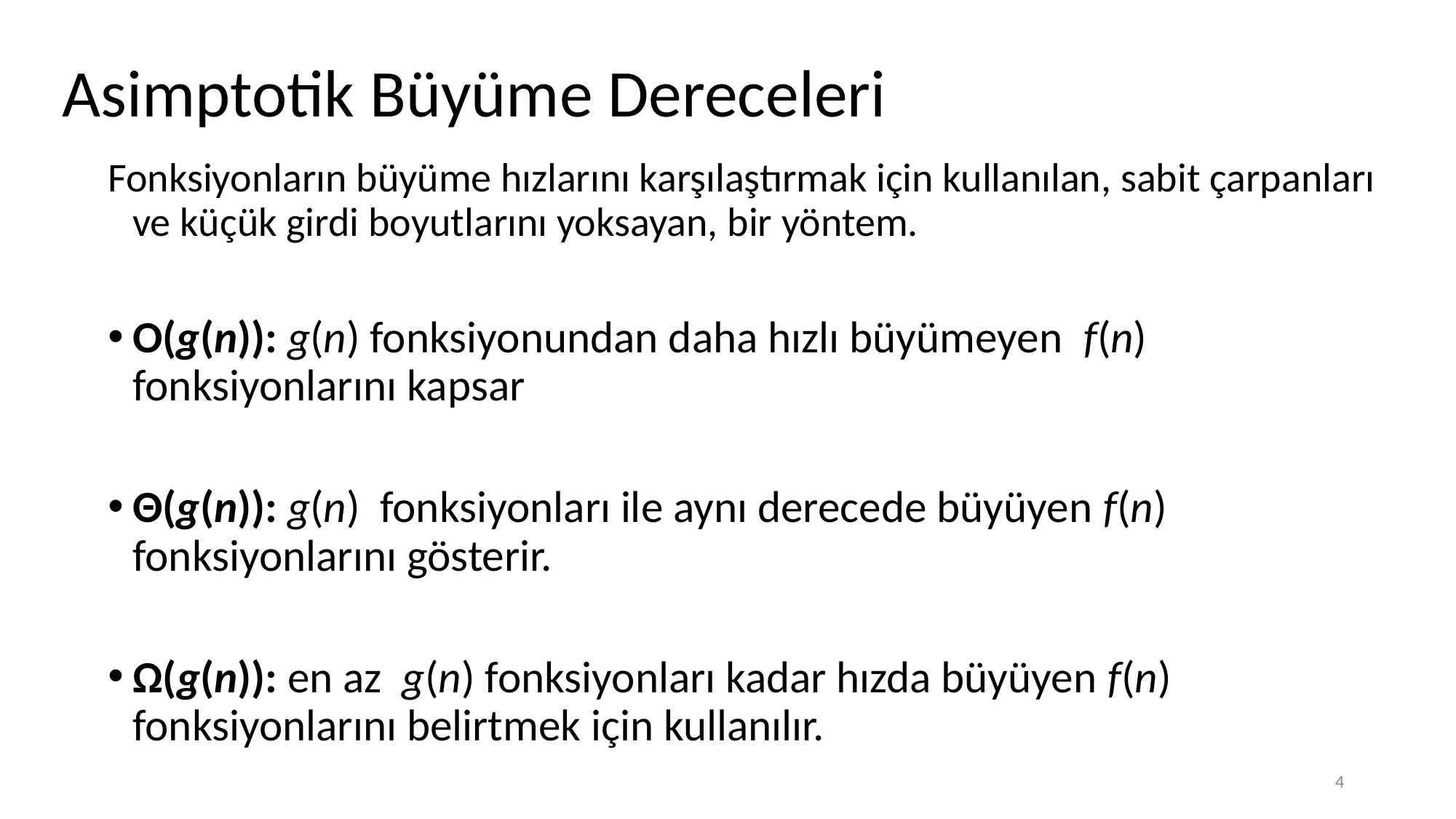

# Asimptotik Büyüme Dereceleri
Fonksiyonların büyüme hızlarını karşılaştırmak için kullanılan, sabit çarpanları ve küçük girdi boyutlarını yoksayan, bir yöntem.

O(g(n)): g(n) fonksiyonundan daha hızlı büyümeyen  f(n) fonksiyonlarını kapsar

Θ(g(n)): g(n)  fonksiyonları ile aynı derecede büyüyen f(n) fonksiyonlarını gösterir.

Ω(g(n)): en az  g(n) fonksiyonları kadar hızda büyüyen f(n) fonksiyonlarını belirtmek için kullanılır.

4